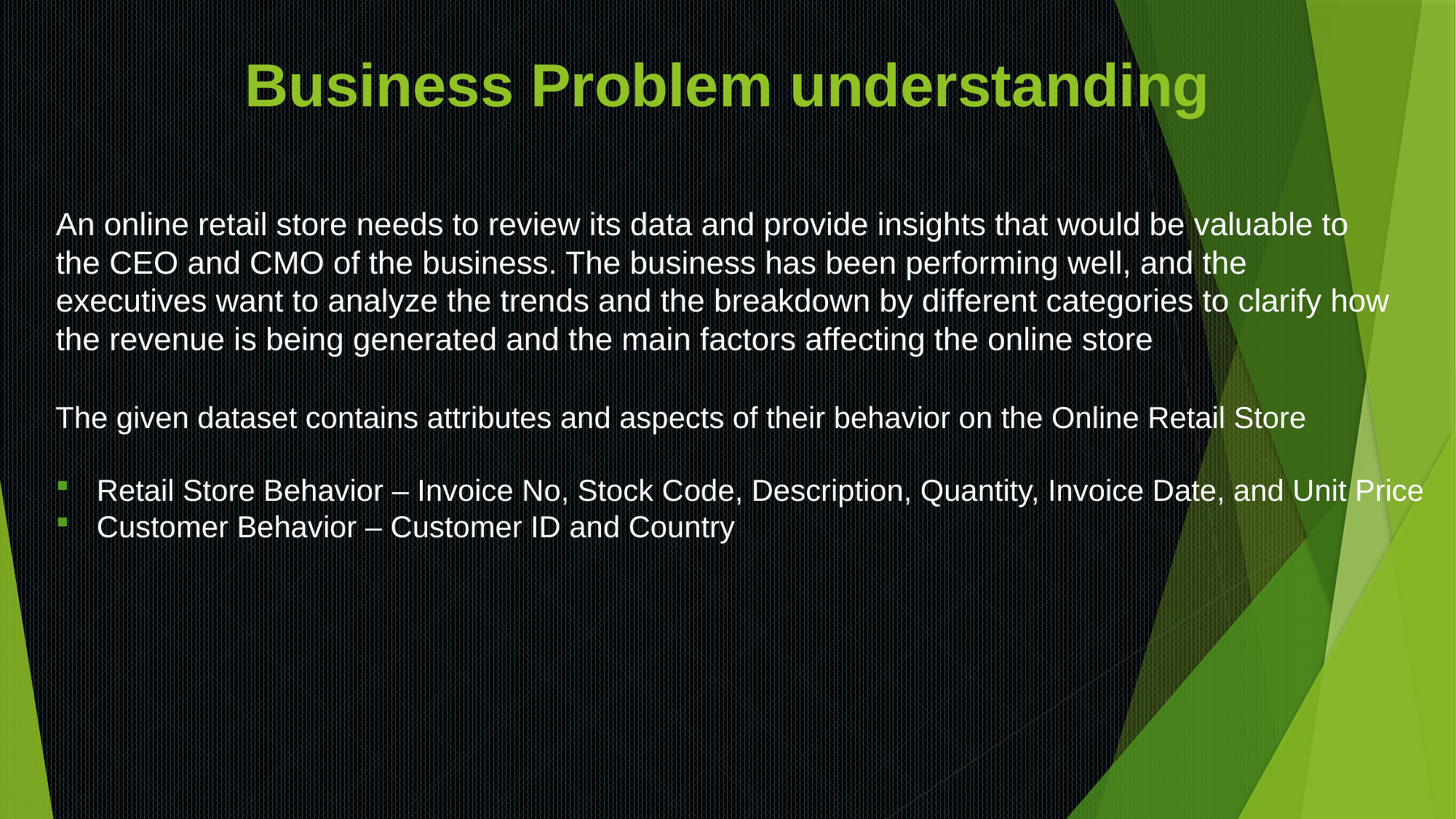

# Business Problem understanding

An online retail store needs to review its data and provide insights that would be valuable to the CEO and CMO of the business. The business has been performing well, and the executives want to analyze the trends and the breakdown by different categories to clarify how the revenue is being generated and the main factors affecting the online store

The given dataset contains attributes and aspects of their behavior on the Online Retail Store

Retail Store Behavior – Invoice No, Stock Code, Description, Quantity, Invoice Date, and Unit Price
Customer Behavior – Customer ID and Country